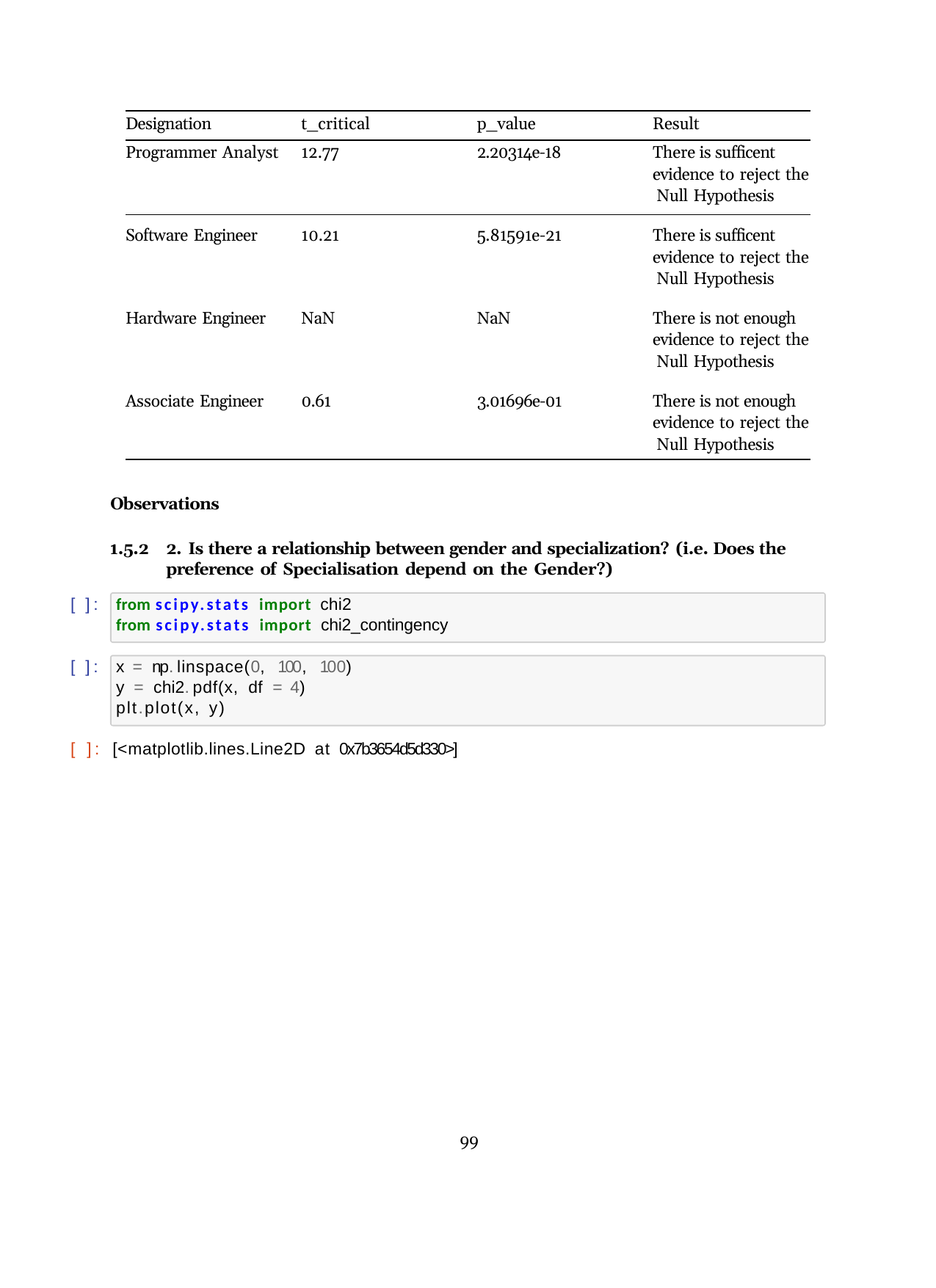

| Designation | t\_critical | p\_value | Result |
| --- | --- | --- | --- |
| Programmer Analyst | 12.77 | 2.20314e-18 | There is sufficent evidence to reject the Null Hypothesis |
| Software Engineer | 10.21 | 5.81591e-21 | There is sufficent evidence to reject the Null Hypothesis |
| Hardware Engineer | NaN | NaN | There is not enough evidence to reject the Null Hypothesis |
| Associate Engineer | 0.61 | 3.01696e-01 | There is not enough evidence to reject the Null Hypothesis |
Observations

1.5.2	2. Is there a relationship between gender and specialization? (i.e. Does the  preference of Specialisation depend on the Gender?)
[ ]:

from scipy.stats import chi2
from scipy.stats import chi2_contingency
[ ]:

x  =  np.linspace(0,  100,  100)
y  =  chi2.pdf(x,  df  =  4)  plt.plot(x, y)
[ ]: [<matplotlib.lines.Line2D at 0x7b3654d5d330>]
99